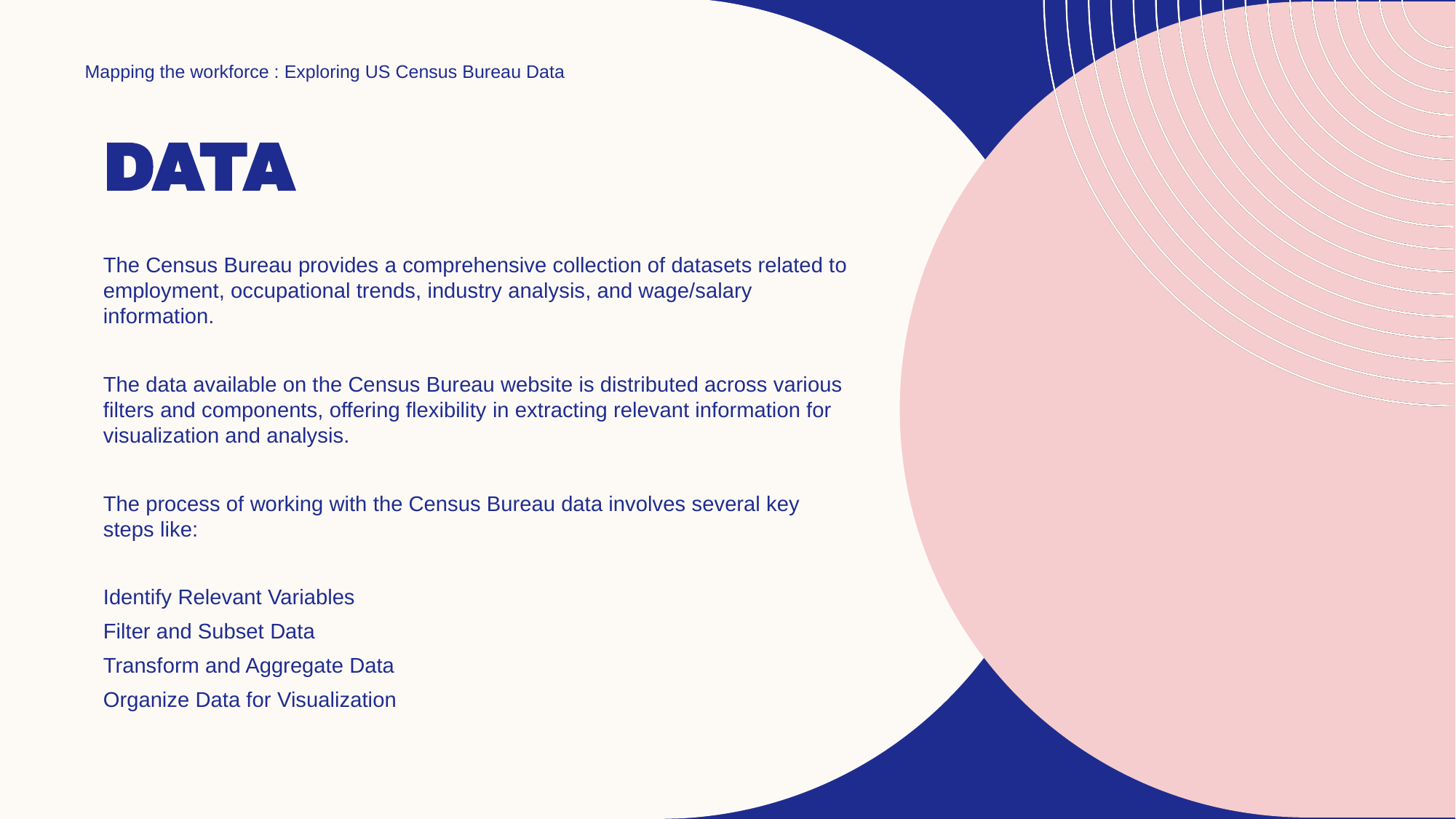

Mapping the workforce : Exploring US Census Bureau Data
# DATA
The Census Bureau provides a comprehensive collection of datasets related to employment, occupational trends, industry analysis, and wage/salary information.

The data available on the Census Bureau website is distributed across various filters and components, offering flexibility in extracting relevant information for visualization and analysis.

The process of working with the Census Bureau data involves several key steps like:

Identify Relevant Variables
Filter and Subset Data
Transform and Aggregate Data
Organize Data for Visualization